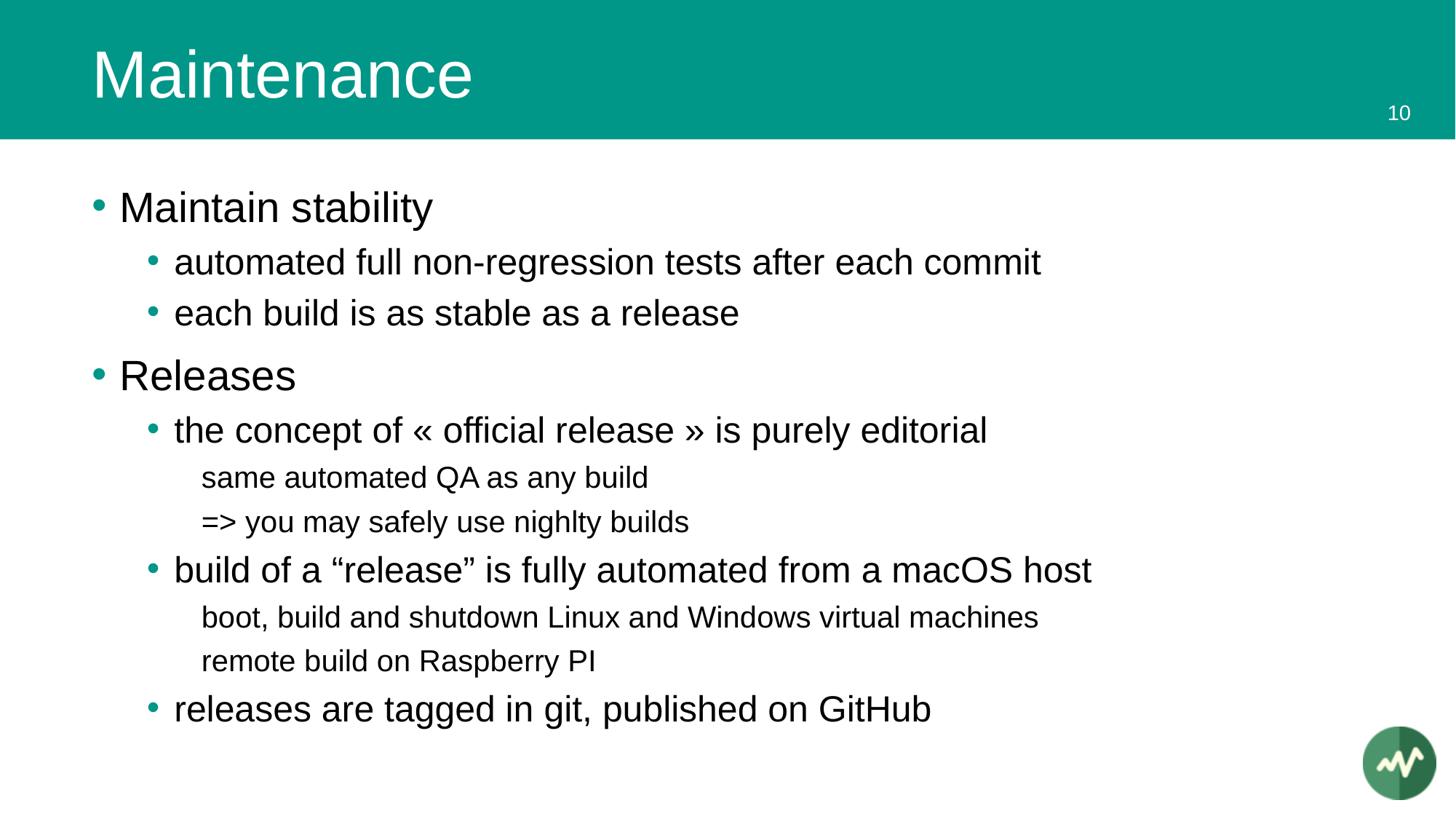

# Maintenance
Maintain stability
automated full non-regression tests after each commit
each build is as stable as a release
Releases
the concept of « official release » is purely editorial
same automated QA as any build
=> you may safely use nighlty builds
build of a “release” is fully automated from a macOS host
boot, build and shutdown Linux and Windows virtual machines
remote build on Raspberry PI
releases are tagged in git, published on GitHub